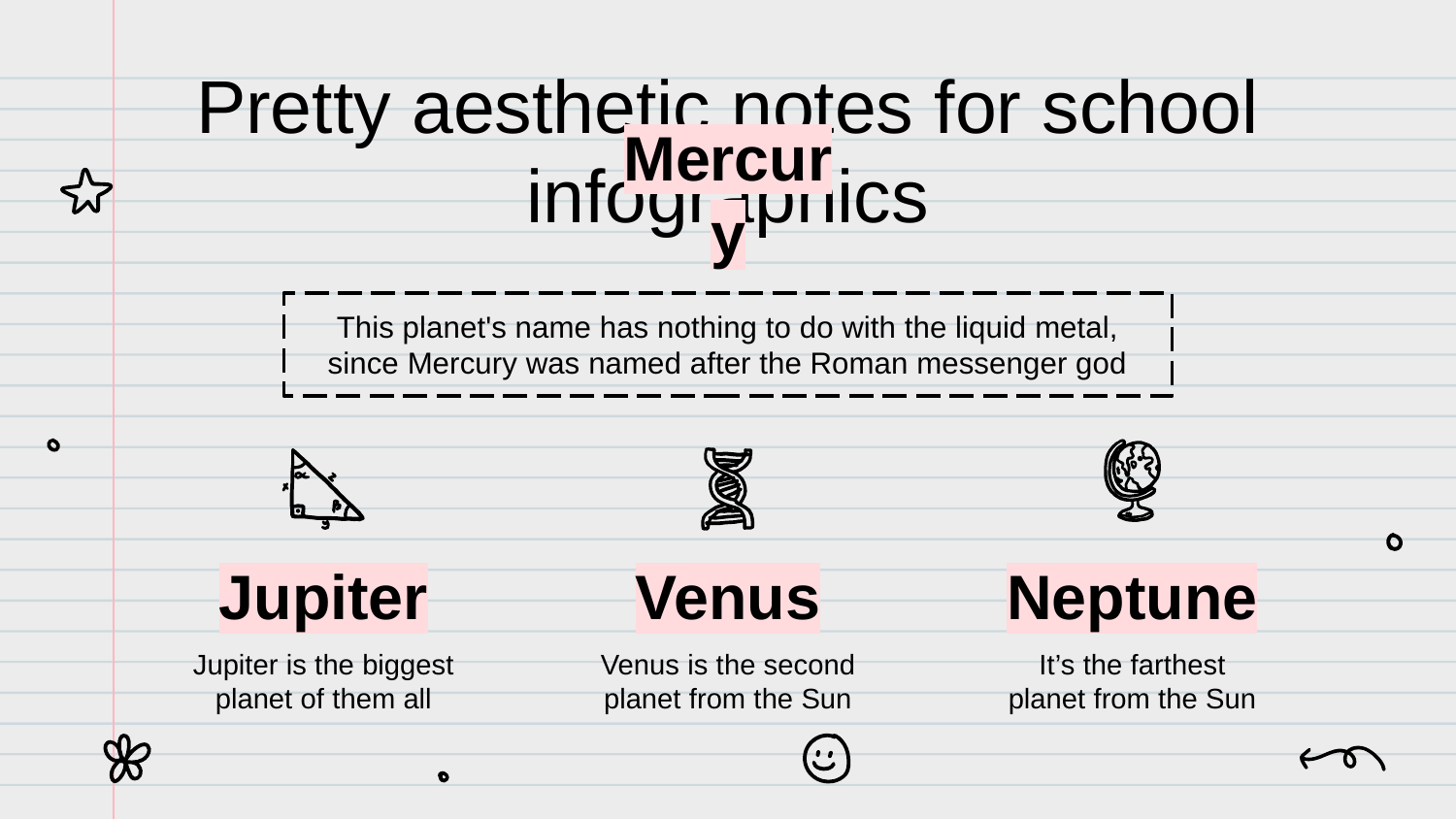

# Pretty aesthetic notes for school infographics
Mercury
This planet's name has nothing to do with the liquid metal, since Mercury was named after the Roman messenger god

Jupiter
Jupiter is the biggest planet of them all
Venus
Venus is the second planet from the Sun
Neptune
It’s the farthest planet from the Sun